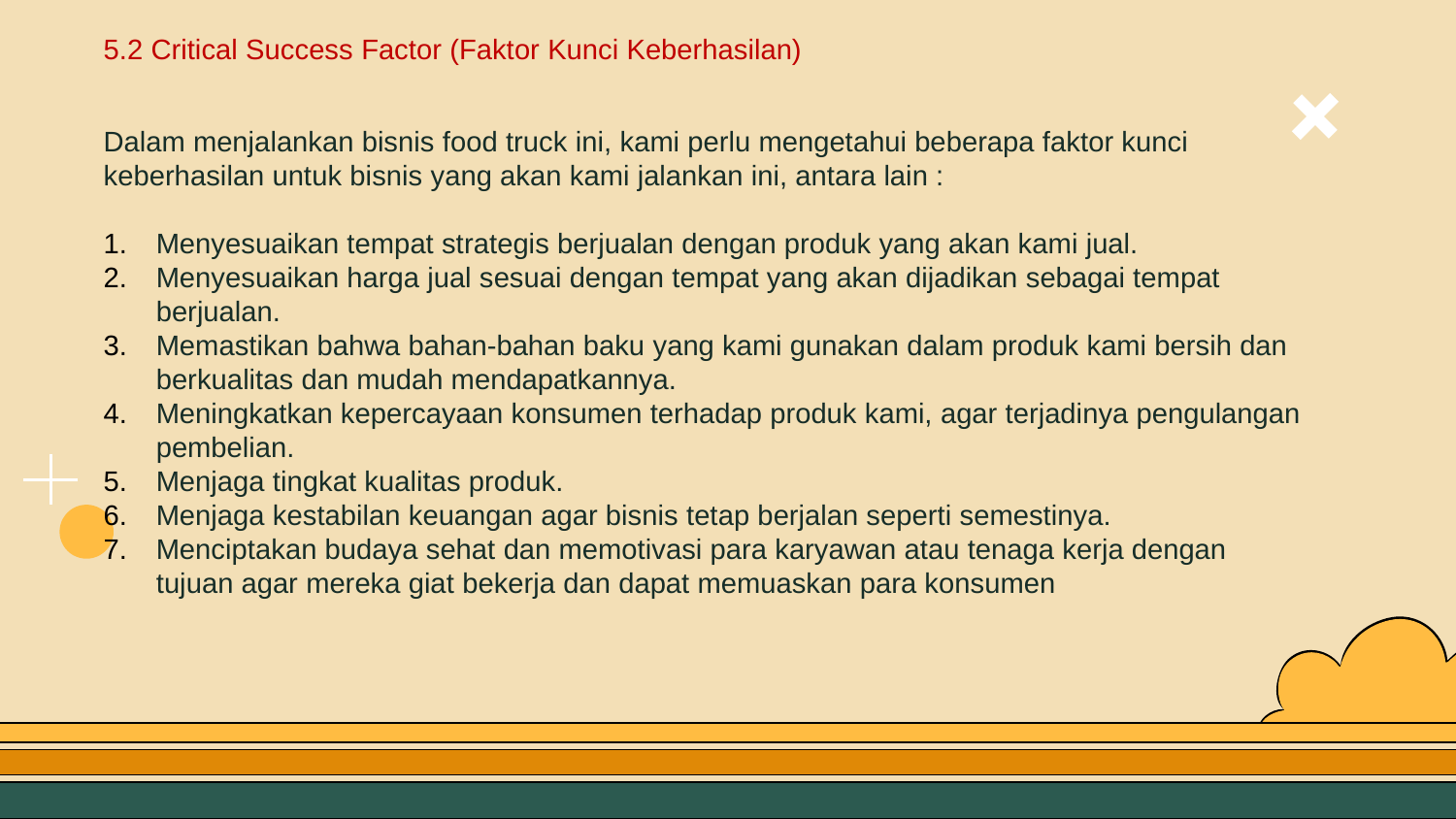

5.2 Critical Success Factor (Faktor Kunci Keberhasilan)

Dalam menjalankan bisnis food truck ini, kami perlu mengetahui beberapa faktor kunci keberhasilan untuk bisnis yang akan kami jalankan ini, antara lain :

Menyesuaikan tempat strategis berjualan dengan produk yang akan kami jual.
Menyesuaikan harga jual sesuai dengan tempat yang akan dijadikan sebagai tempat berjualan.
Memastikan bahwa bahan-bahan baku yang kami gunakan dalam produk kami bersih dan berkualitas dan mudah mendapatkannya.
Meningkatkan kepercayaan konsumen terhadap produk kami, agar terjadinya pengulangan pembelian.
Menjaga tingkat kualitas produk.
Menjaga kestabilan keuangan agar bisnis tetap berjalan seperti semestinya.
Menciptakan budaya sehat dan memotivasi para karyawan atau tenaga kerja dengan tujuan agar mereka giat bekerja dan dapat memuaskan para konsumen